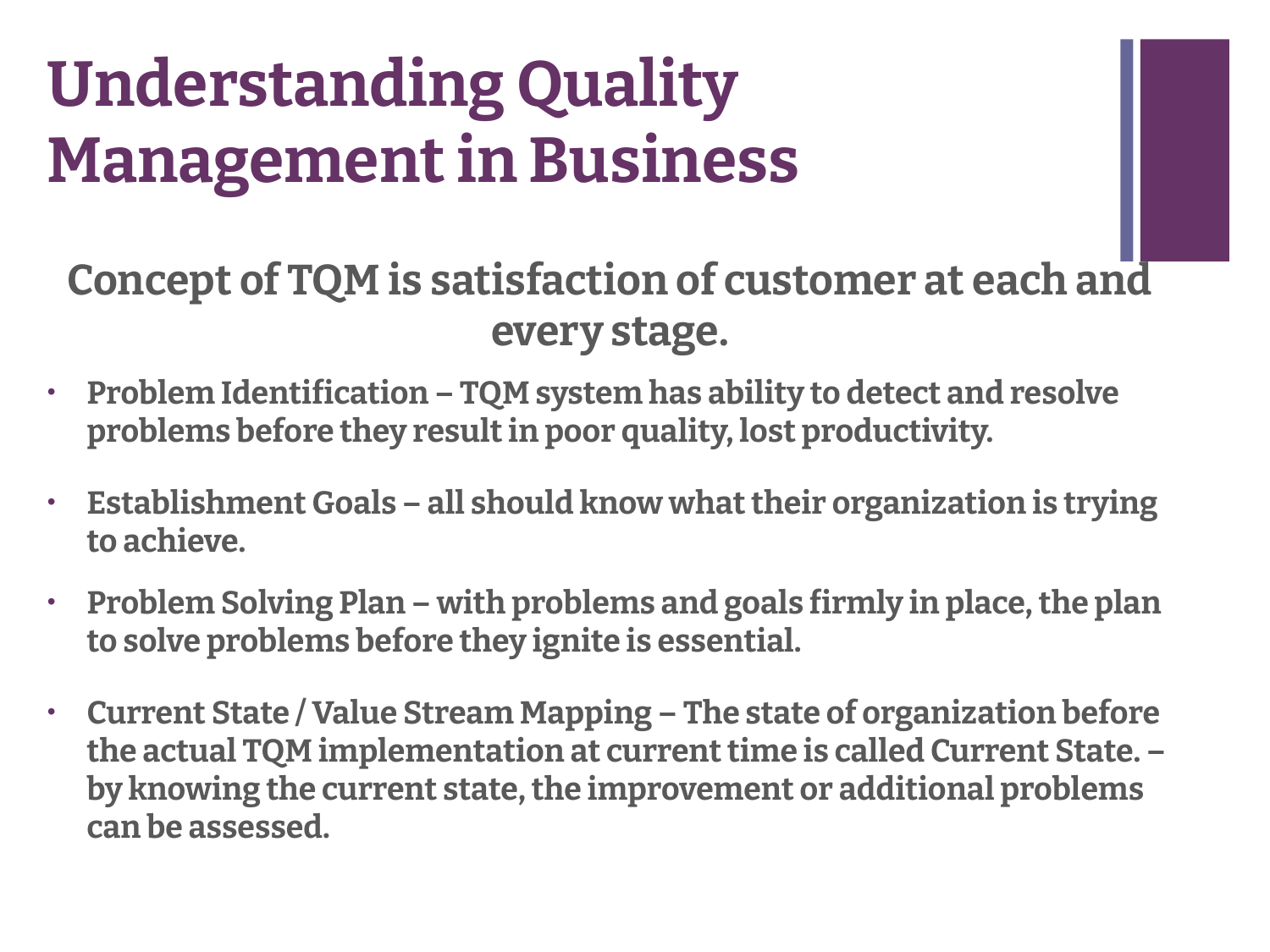

Understanding Quality Management in Business
Concept of TQM is satisfaction of customer at each and every stage.
Problem Identification – TQM system has ability to detect and resolve problems before they result in poor quality, lost productivity.
Establishment Goals – all should know what their organization is trying to achieve.
Problem Solving Plan – with problems and goals firmly in place, the plan to solve problems before they ignite is essential.
Current State / Value Stream Mapping – The state of organization before the actual TQM implementation at current time is called Current State. – by knowing the current state, the improvement or additional problems can be assessed.